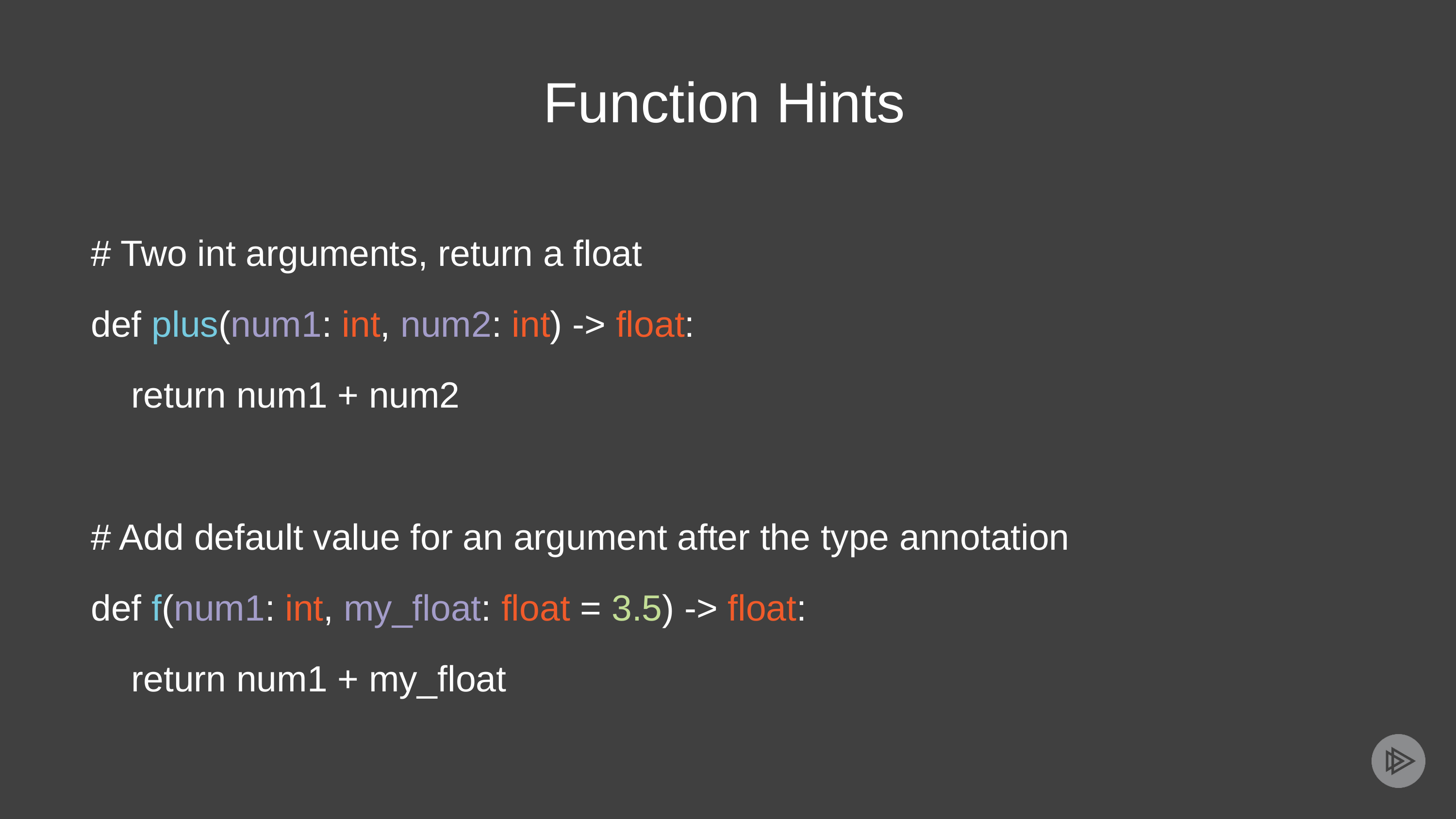

# Function Hints
# Two int arguments, return a float
def plus(num1: int, num2: int) -> float:
    return num1 + num2

# Add default value for an argument after the type annotation
def f(num1: int, my_float: float = 3.5) -> float:
    return num1 + my_float